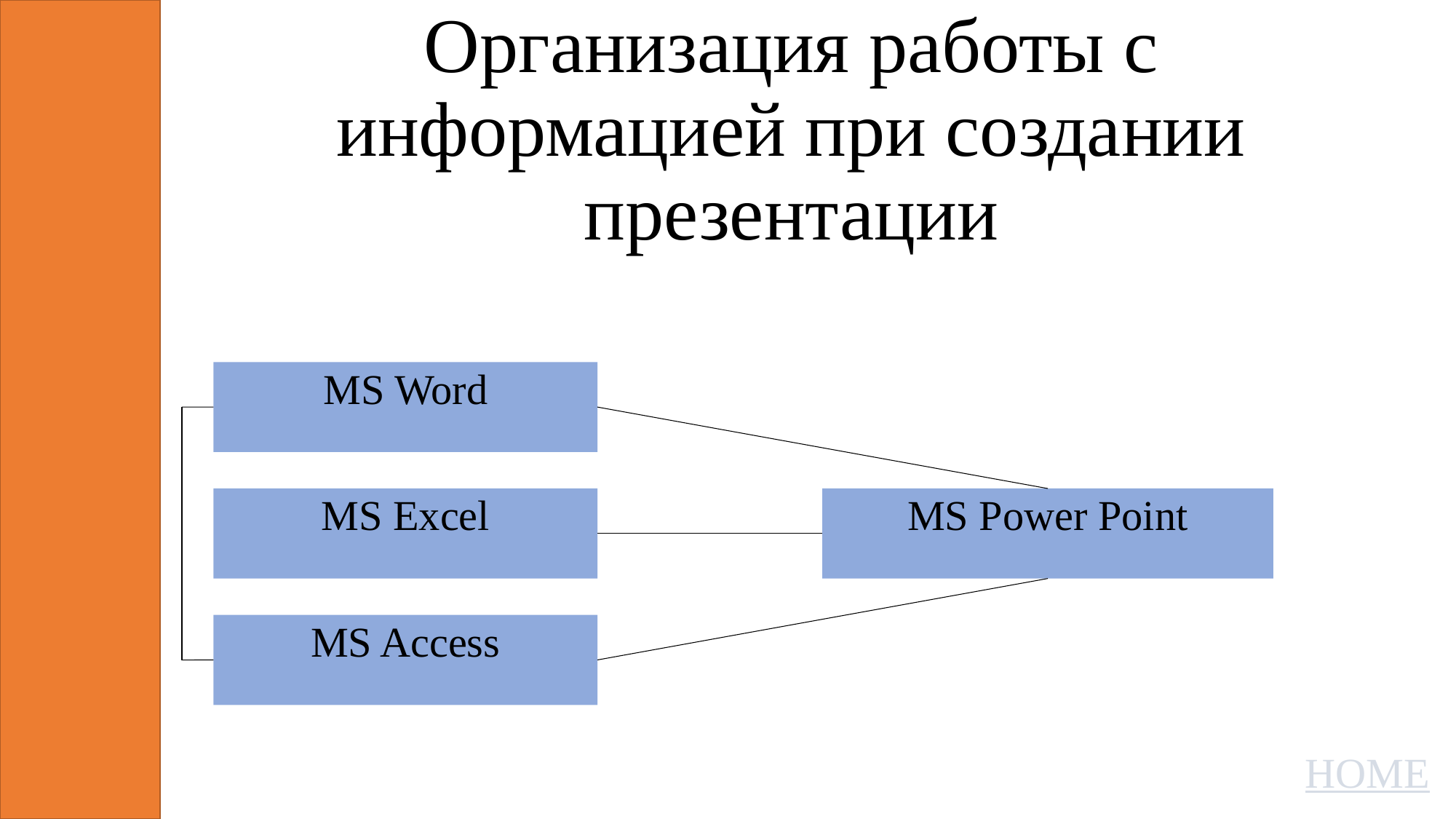

# Организация работы с информацией при создании презентации
MS Word
MS Excel
MS Power Point
MS Access
HOME